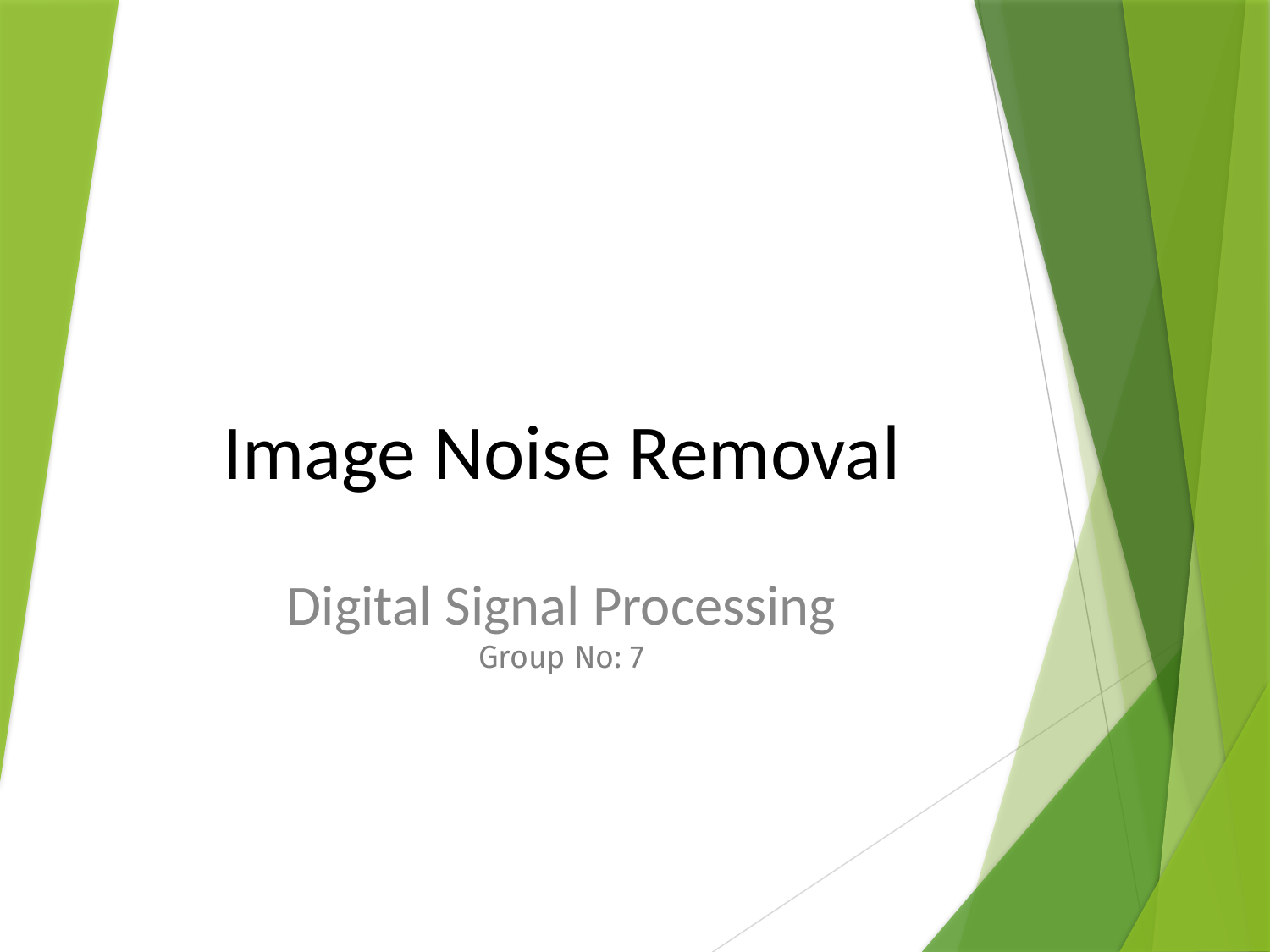

# Image Noise Removal
Digital Signal Processing
Group No: 7